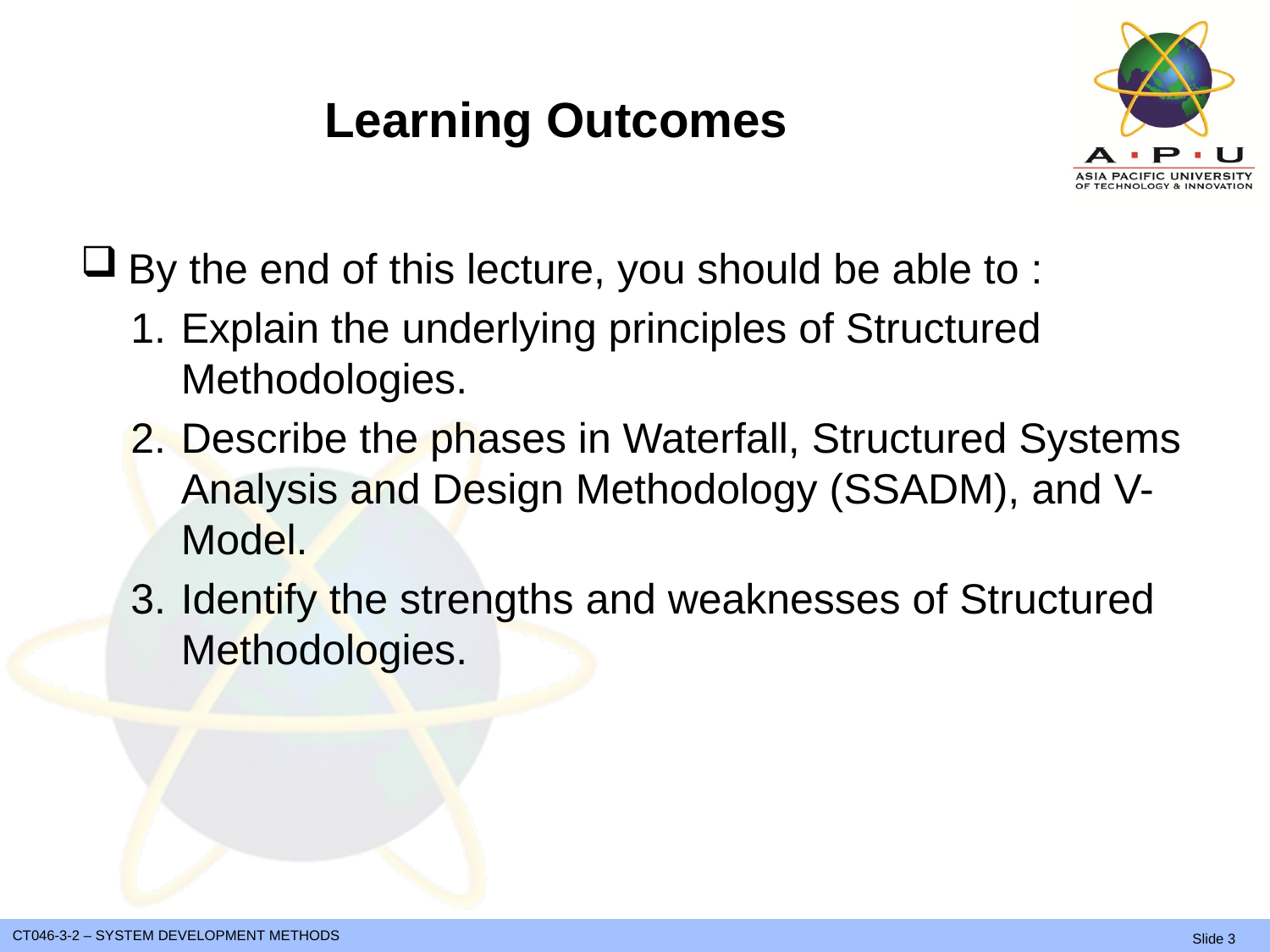

Slide  3 (of  17)
# Learning Outcomes
By the end of this lecture, you should be able to :
Explain the underlying principles of Structured Methodologies.
Describe the phases in Waterfall, Structured Systems Analysis and Design Methodology (SSADM), and V-Model.
Identify the strengths and weaknesses of Structured Methodologies.